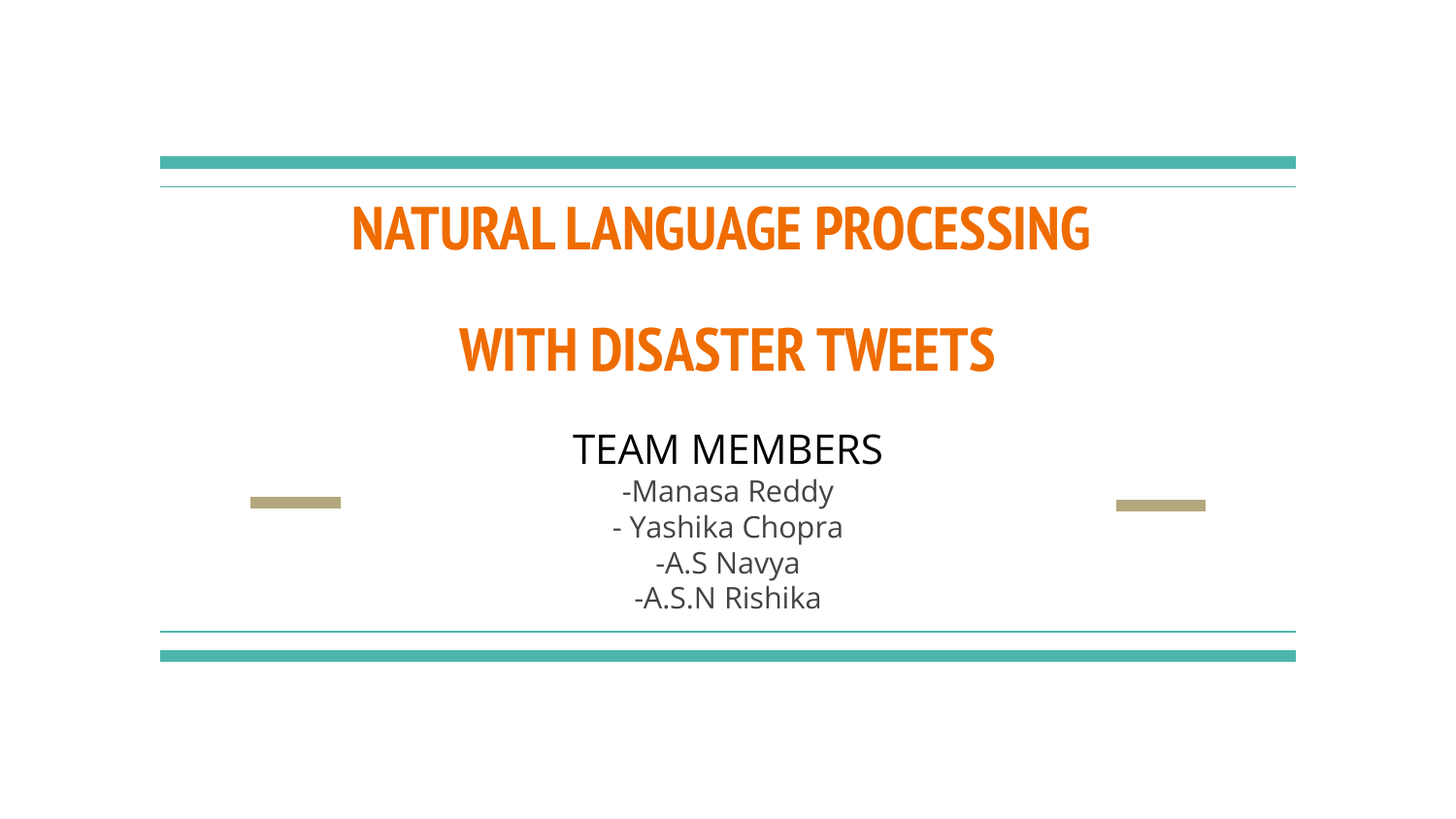

# NATURAL LANGUAGE PROCESSING
WITH DISASTER TWEETS
TEAM MEMBERS
-Manasa Reddy
- Yashika Chopra
-A.S Navya
-A.S.N Rishika